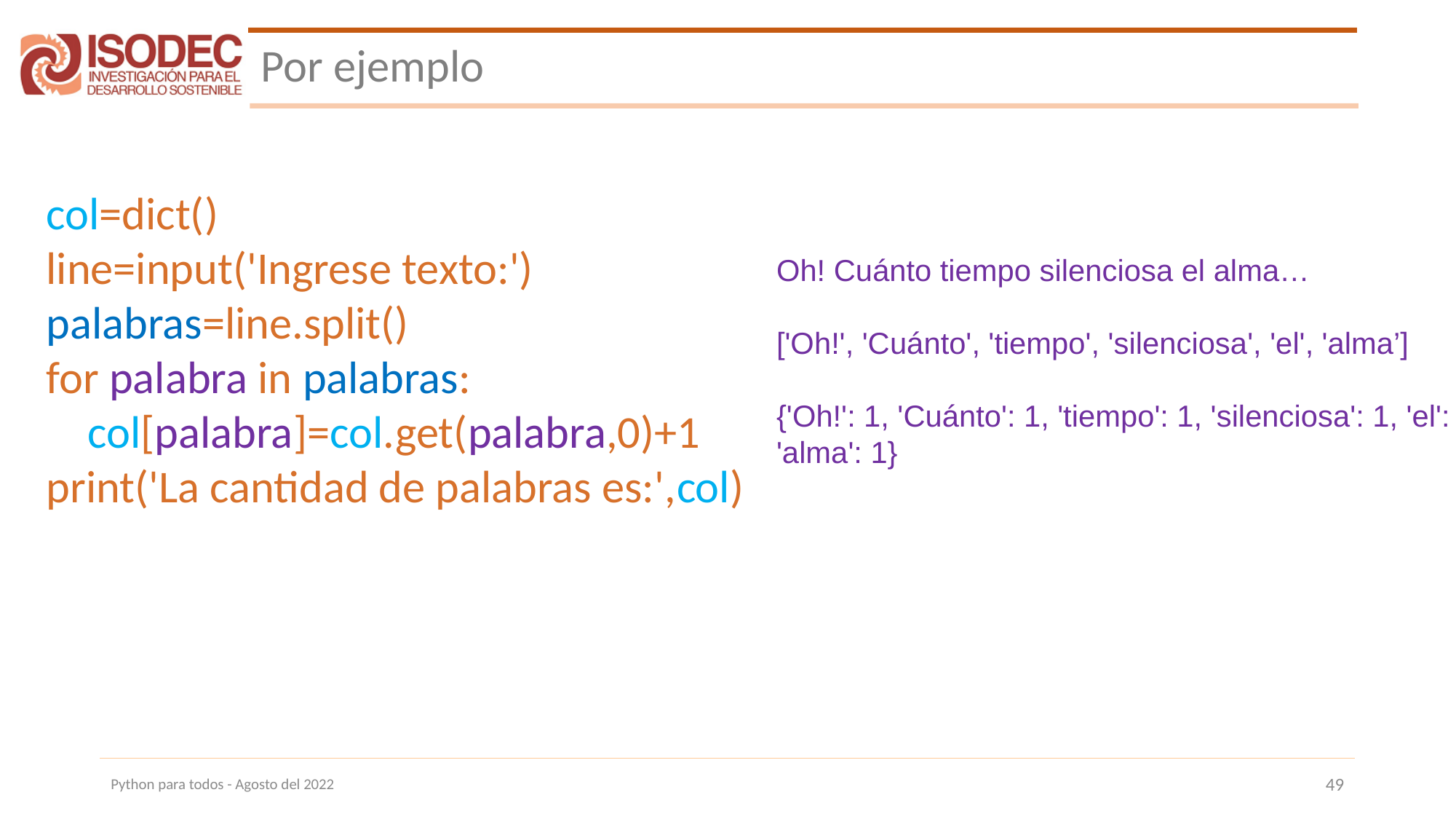

# Por ejemplo
col=dict()
line=input('Ingrese texto:')
palabras=line.split()
for palabra in palabras:
    col[palabra]=col.get(palabra,0)+1
print('La cantidad de palabras es:',col)

Oh! Cuánto tiempo silenciosa el alma…

['Oh!', 'Cuánto', 'tiempo', 'silenciosa', 'el', 'alma’]

{'Oh!': 1, 'Cuánto': 1, 'tiempo': 1, 'silenciosa': 1, 'el': 1, 'alma': 1}
Python para todos - Agosto del 2022
49